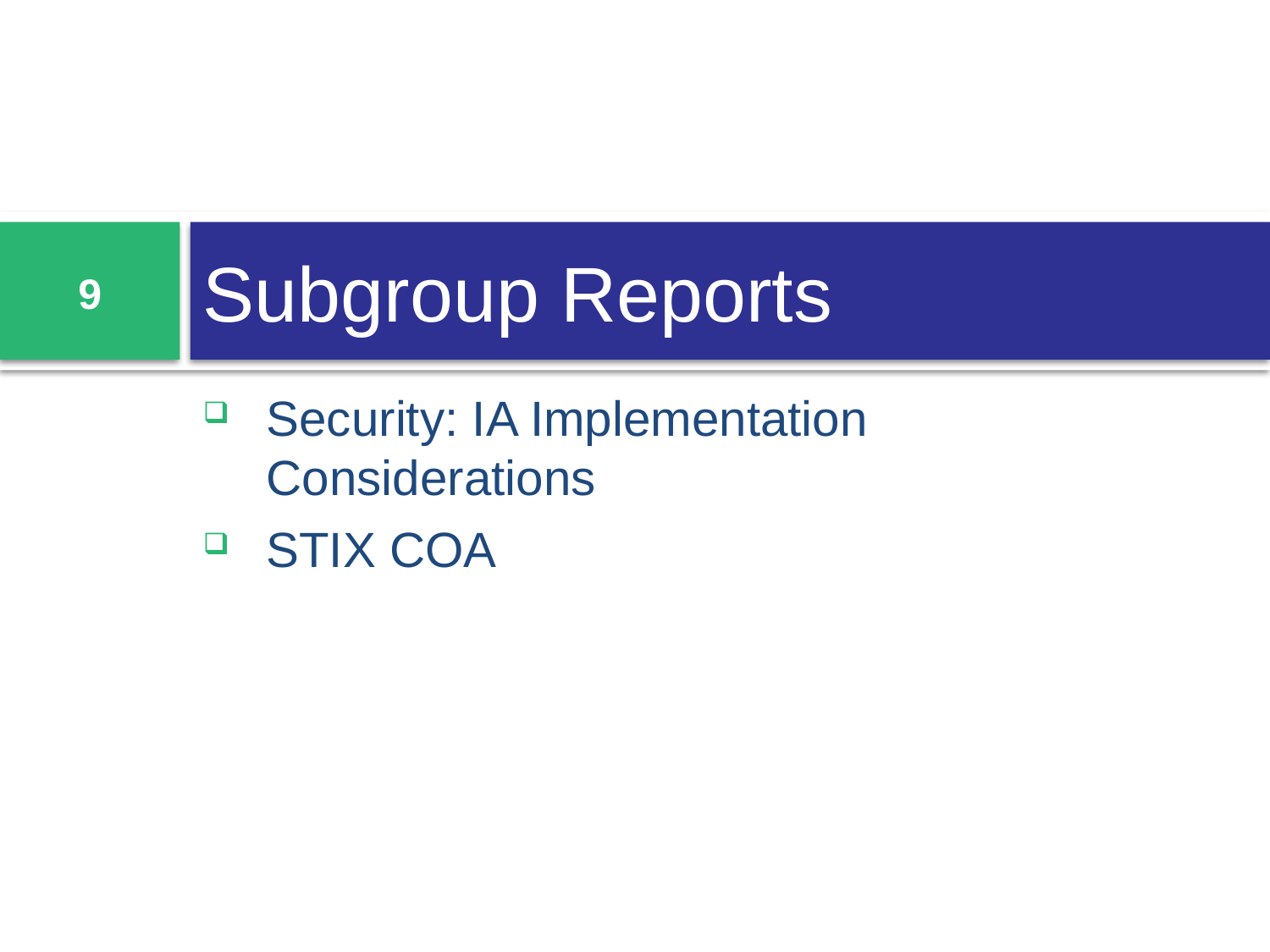

# Subgroup Reports
9
Security: IA Implementation Considerations
STIX COA